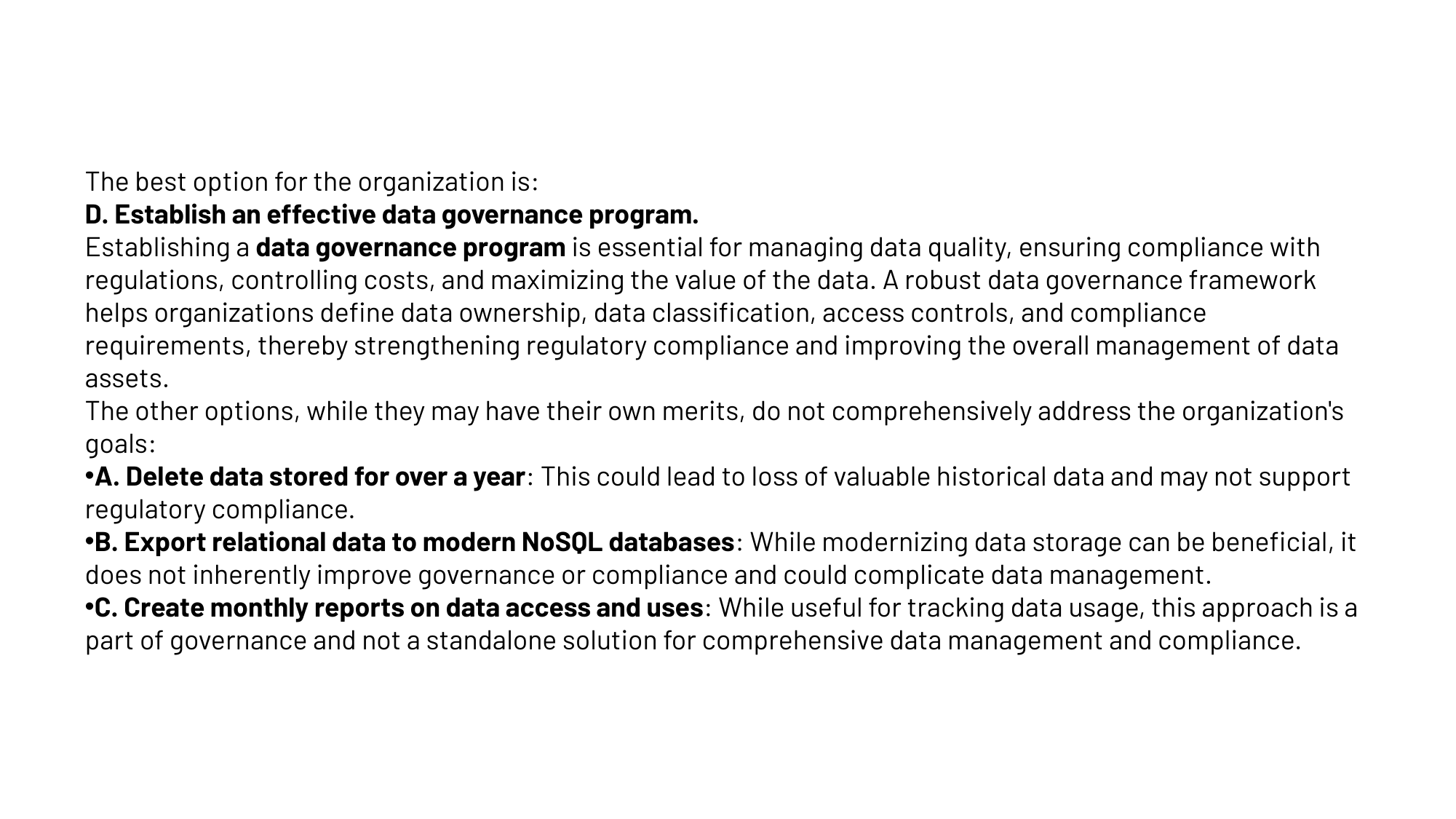

The best option for the organization is:
D. Establish an effective data governance program.
Establishing a data governance program is essential for managing data quality, ensuring compliance with regulations, controlling costs, and maximizing the value of the data. A robust data governance framework helps organizations define data ownership, data classification, access controls, and compliance requirements, thereby strengthening regulatory compliance and improving the overall management of data assets.
The other options, while they may have their own merits, do not comprehensively address the organization's goals:
A. Delete data stored for over a year: This could lead to loss of valuable historical data and may not support regulatory compliance.
B. Export relational data to modern NoSQL databases: While modernizing data storage can be beneficial, it does not inherently improve governance or compliance and could complicate data management.
C. Create monthly reports on data access and uses: While useful for tracking data usage, this approach is a part of governance and not a standalone solution for comprehensive data management and compliance.